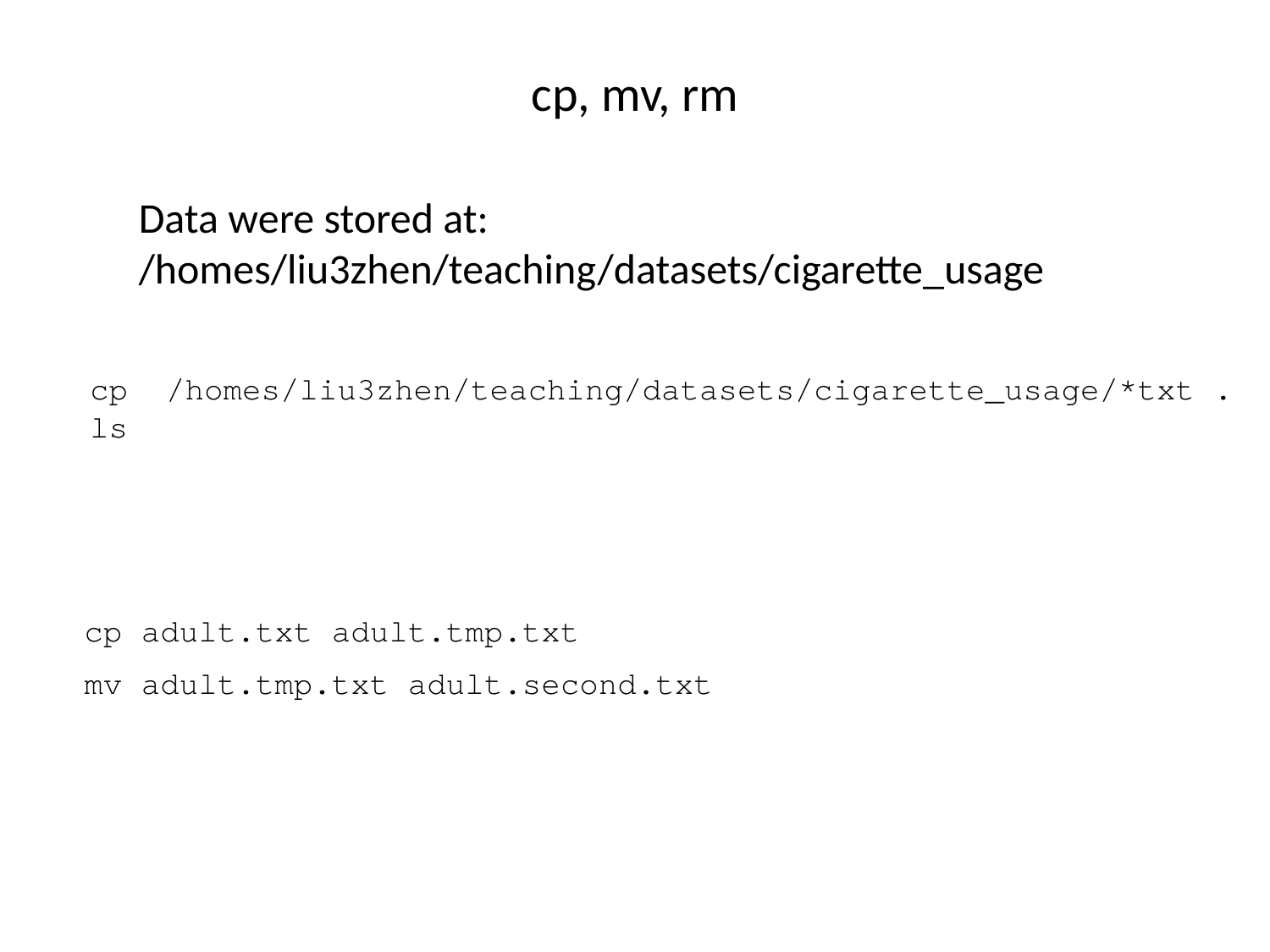

# cp, mv, rm
Data were stored at:
/homes/liu3zhen/teaching/datasets/cigarette_usage
cp  /homes/liu3zhen/teaching/datasets/cigarette_usage/*txt .
ls
cp adult.txt adult.tmp.txt
mv adult.tmp.txt adult.second.txt